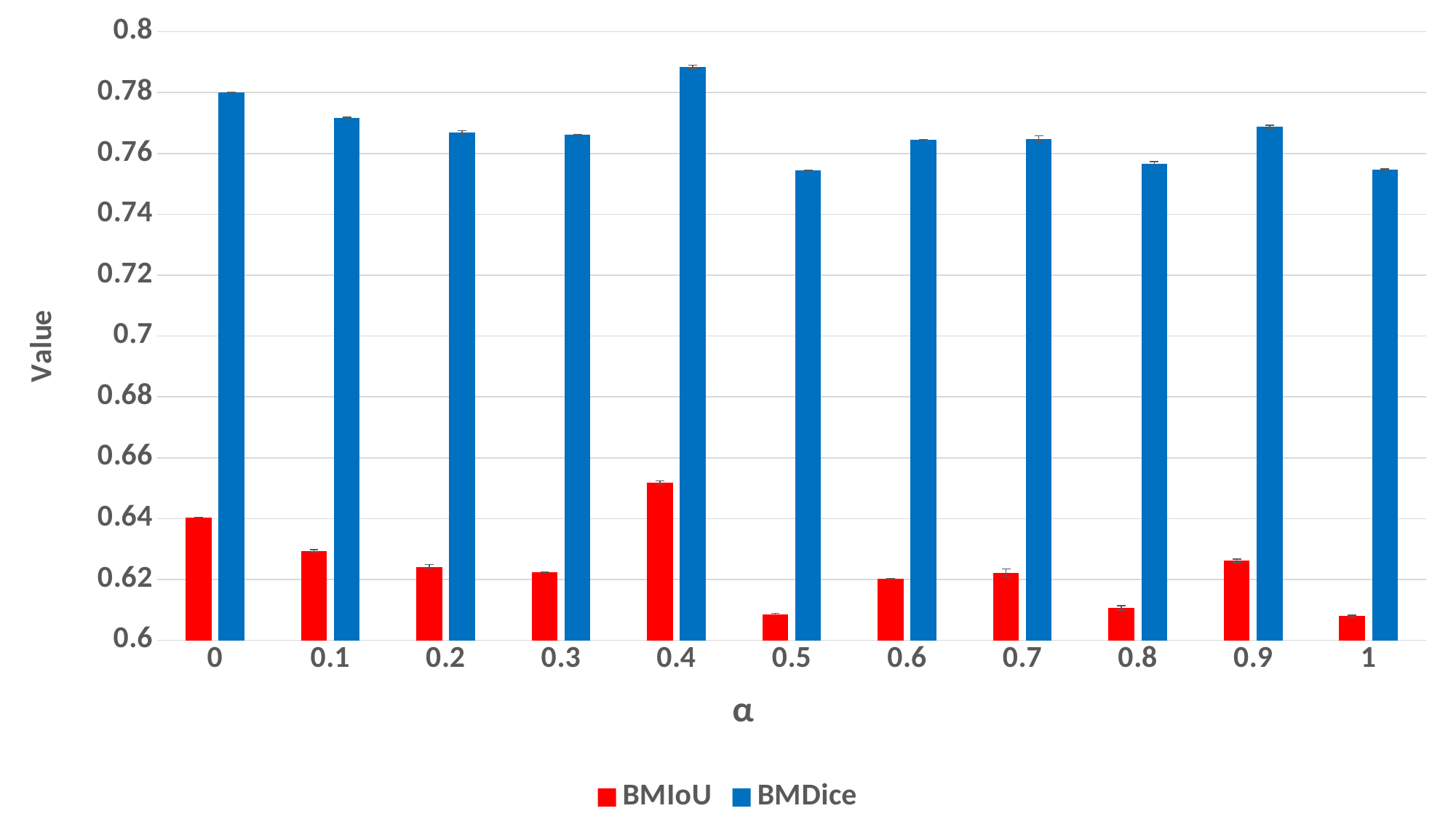

### Chart

| Category | BMIoU | BMDice |
|---|---|---|
| 0 | 0.640425499039478 | 0.780156767019681 |
| 0.1 | 0.629383300260178 | 0.771607339916603 |
| 0.2 | 0.624150655300942 | 0.766789282745298 |
| 0.3 | 0.622421850158158 | 0.766166241473211 |
| 0.4 | 0.651699937505319 | 0.788435384312124 |
| 0.5 | 0.608486247719834 | 0.754394790770923 |
| 0.6 | 0.620268955451554 | 0.764544428740945 |
| 0.7 | 0.62217308853832 | 0.764725917822737 |
| 0.8 | 0.610598906915257 | 0.756655829060608 |
| 0.9 | 0.626089877573285 | 0.768795878090665 |
| 1 | 0.607947314765808 | 0.754597776490615 |